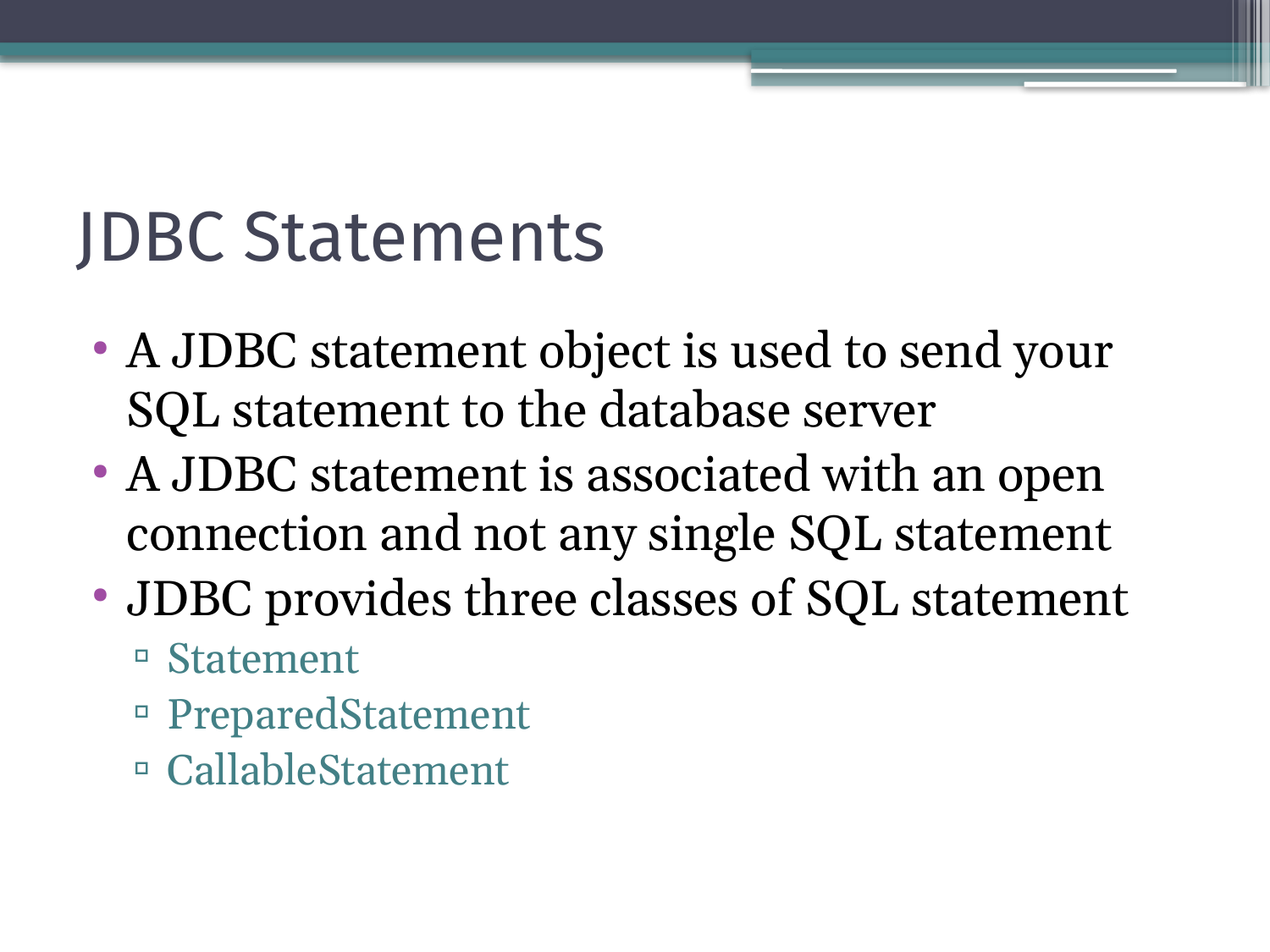

# JDBC Statements
A JDBC statement object is used to send your SQL statement to the database server
A JDBC statement is associated with an open connection and not any single SQL statement
JDBC provides three classes of SQL statement
Statement
PreparedStatement
CallableStatement
29